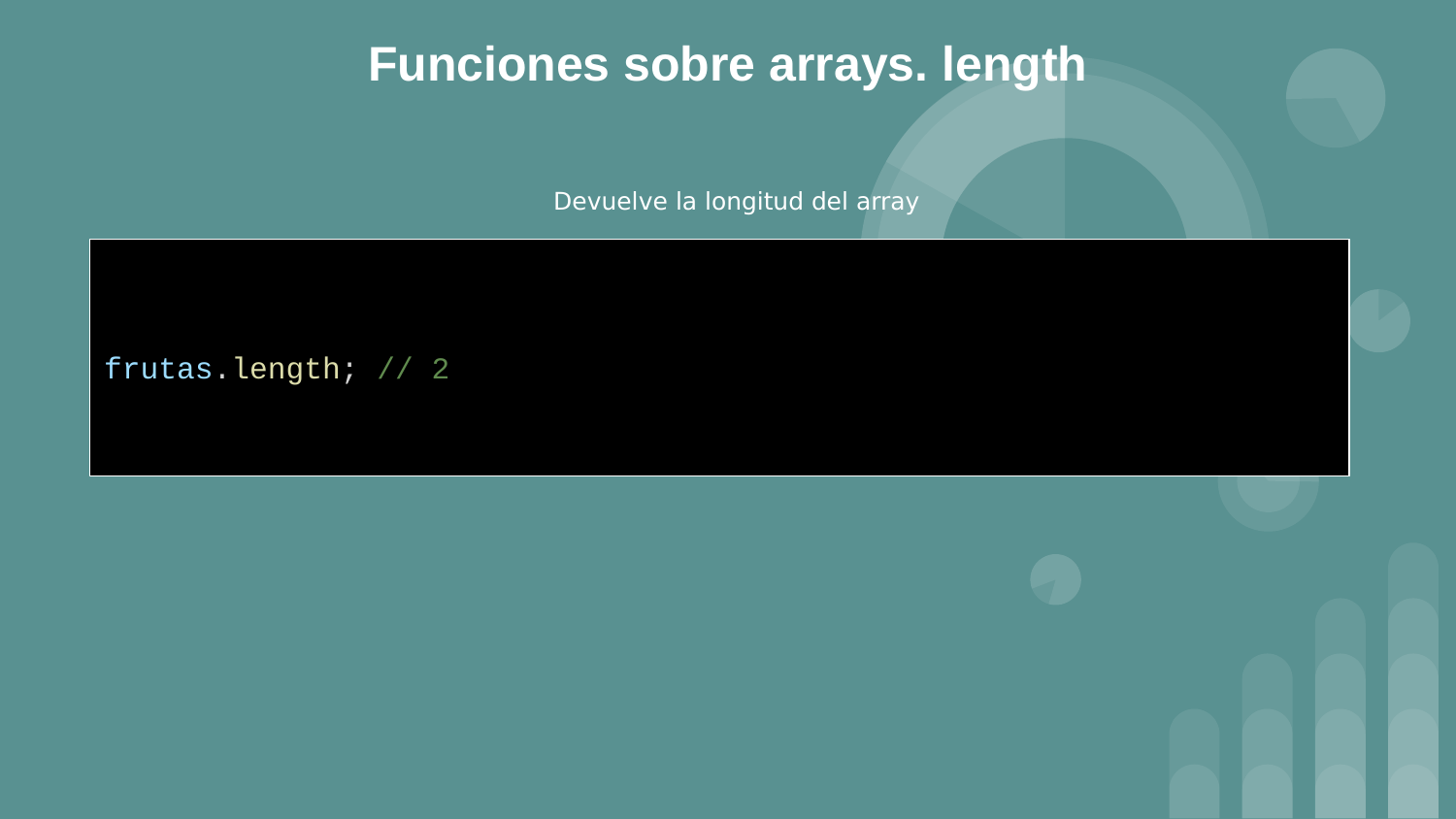

# Funciones sobre arrays. length
Devuelve la longitud del array
frutas.length; // 2